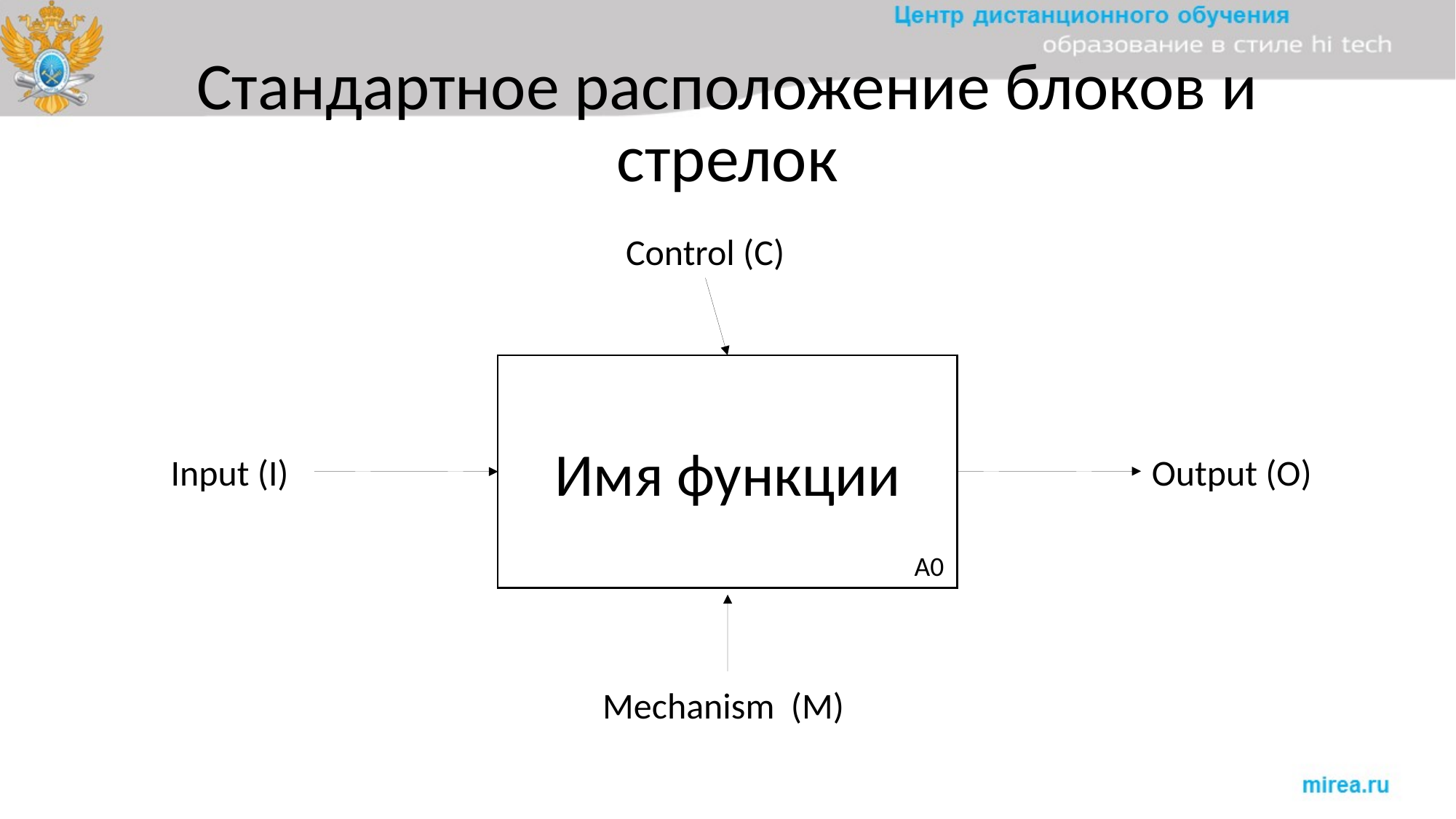

# Стандартное расположение блоков и стрелок
Control (C)
Имя функции
Input (I)
Output (O)
А0
Mechanism  (M)